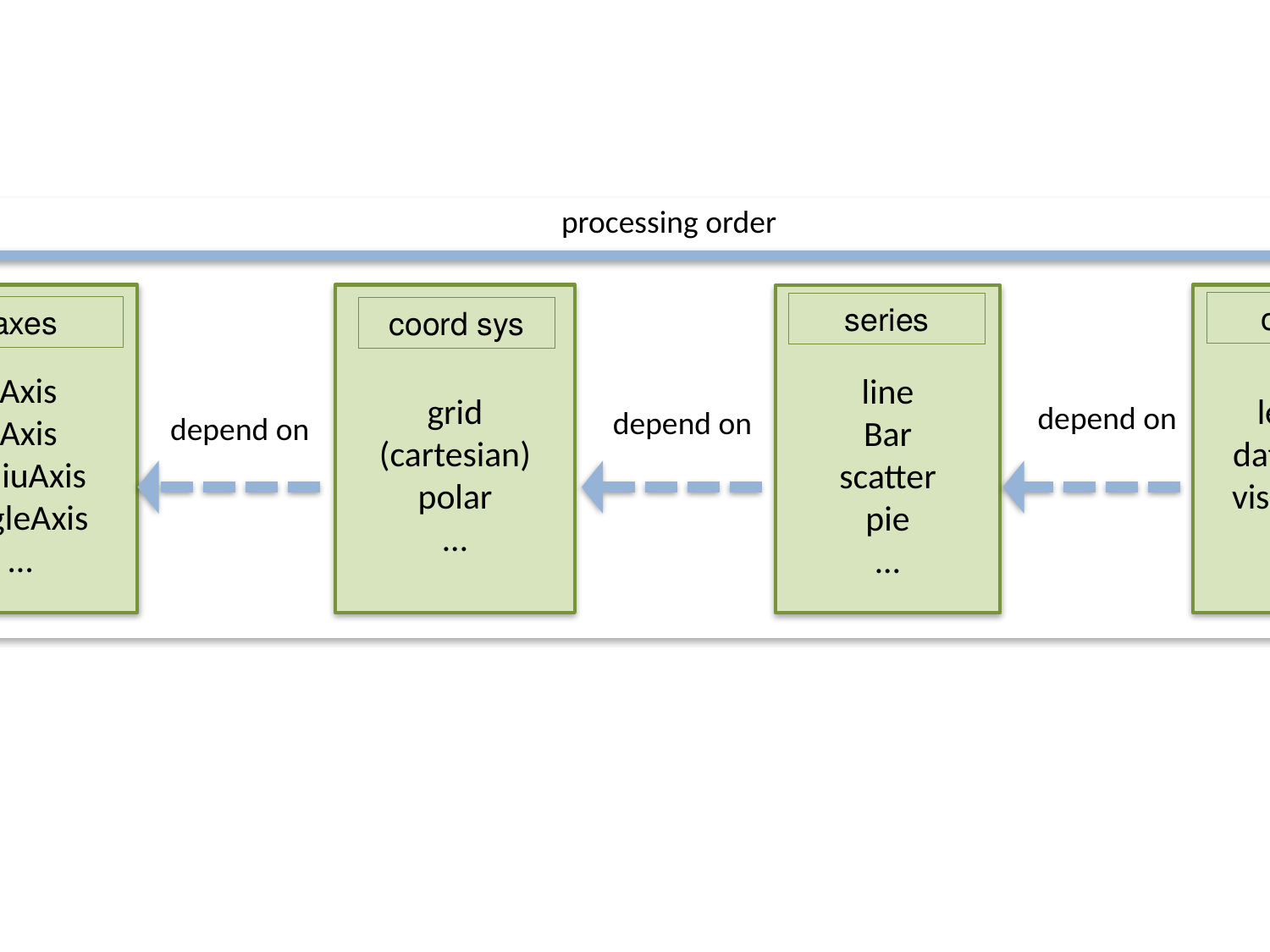

processing order
.

grid
(cartesian)
polar
…

legend
dataZoom
visualMap
…

xAxis
yAxis
radiuAxis
angleAxis
…

line
Bar
scatter
pie
…
others
series
axes
coord sys
depend on
depend on
depend on